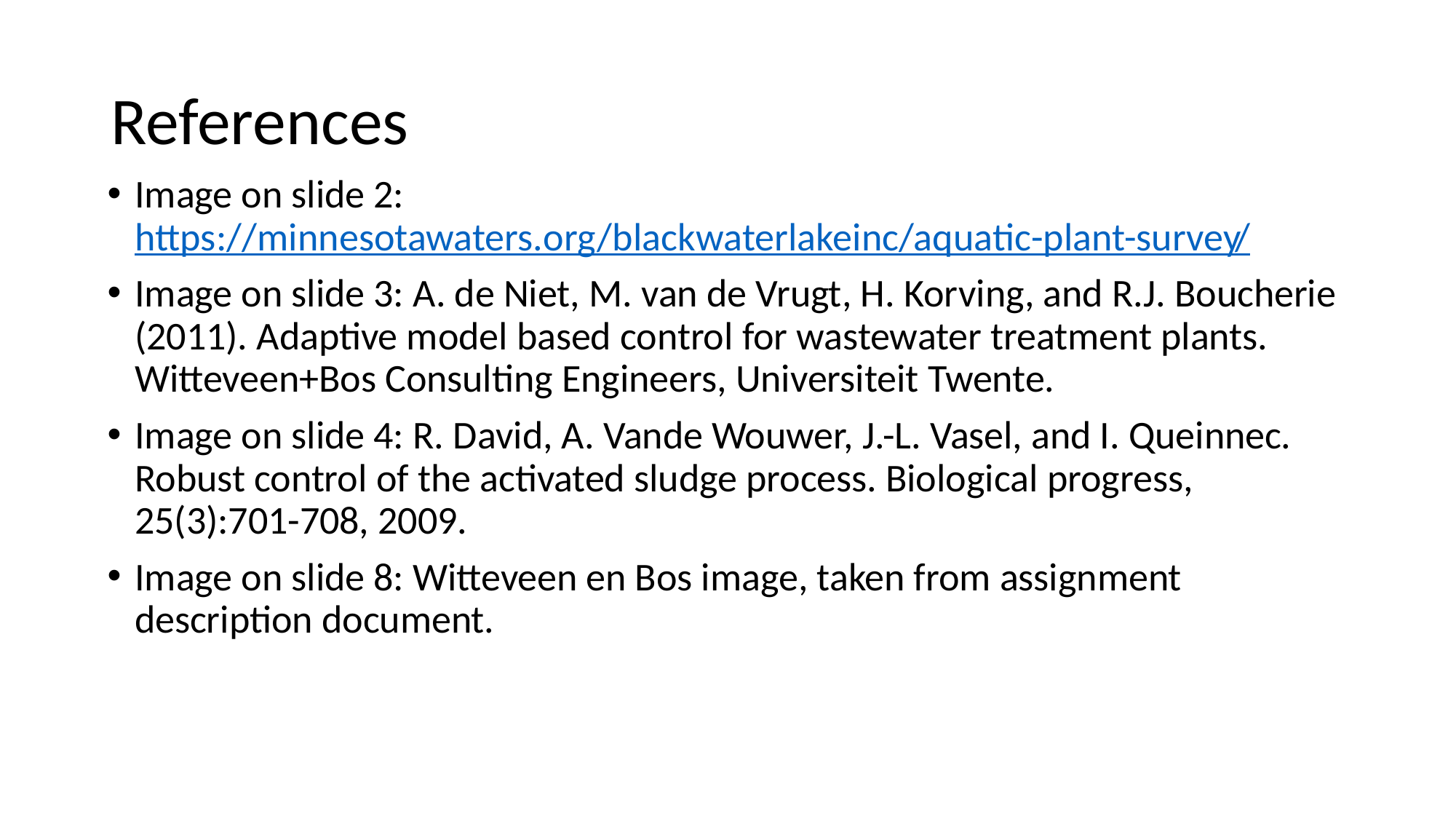

# References
Image on slide 2: https://minnesotawaters.org/blackwaterlakeinc/aquatic-plant-survey/
Image on slide 3: A. de Niet, M. van de Vrugt, H. Korving, and R.J. Boucherie (2011). Adaptive model based control for wastewater treatment plants. Witteveen+Bos Consulting Engineers, Universiteit Twente.
Image on slide 4: R. David, A. Vande Wouwer, J.-L. Vasel, and I. Queinnec. Robust control of the activated sludge process. Biological progress, 25(3):701-708, 2009.
Image on slide 8: Witteveen en Bos image, taken from assignment description document.